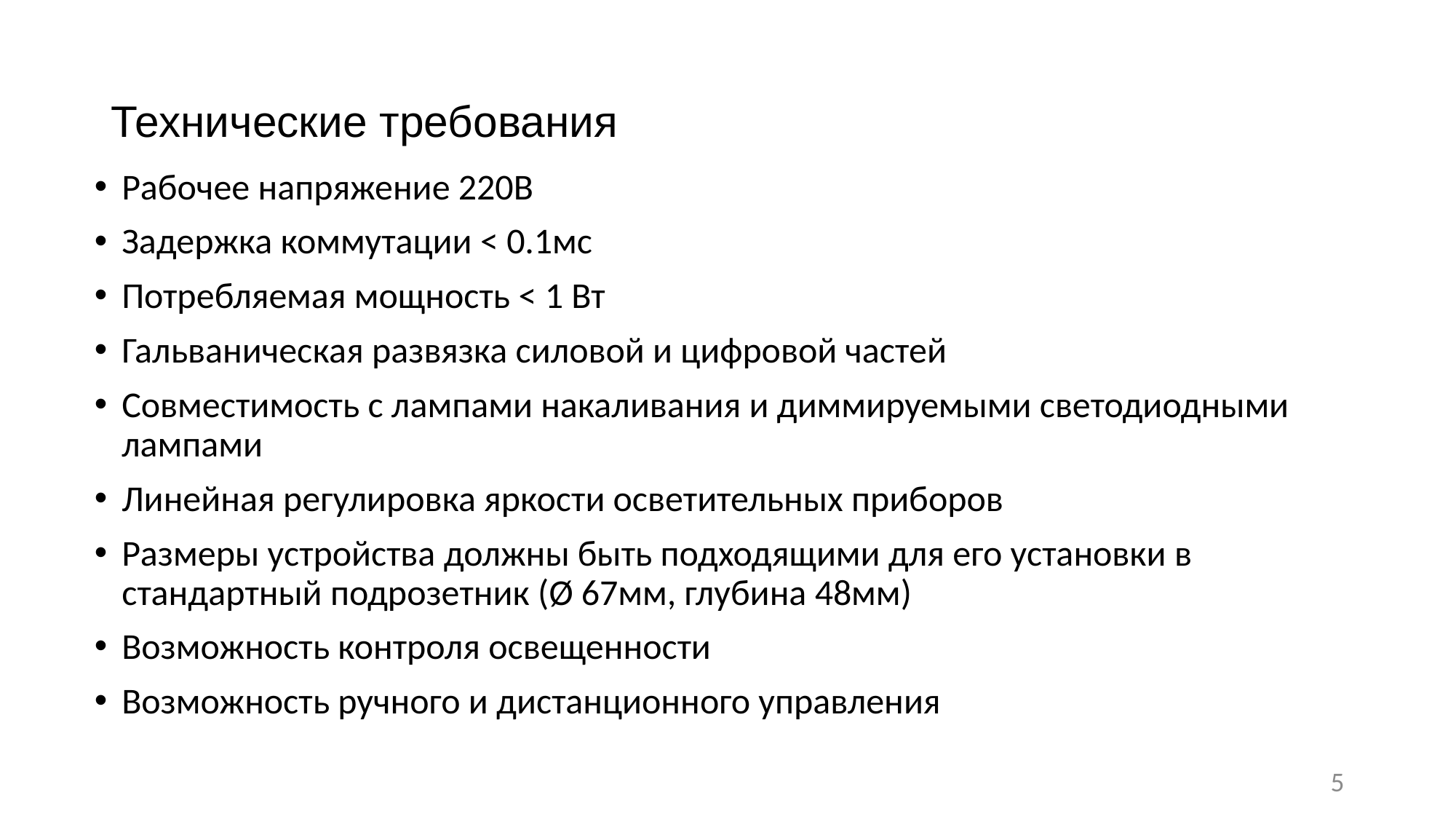

# Технические требования
Рабочее напряжение 220В
Задержка коммутации < 0.1мс
Потребляемая мощность < 1 Вт
Гальваническая развязка силовой и цифровой частей
Совместимость с лампами накаливания и диммируемыми светодиодными лампами
Линейная регулировка яркости осветительных приборов
Размеры устройства должны быть подходящими для его установки в стандартный подрозетник (Ø 67мм, глубина 48мм)
Возможность контроля освещенности
Возможность ручного и дистанционного управления
5